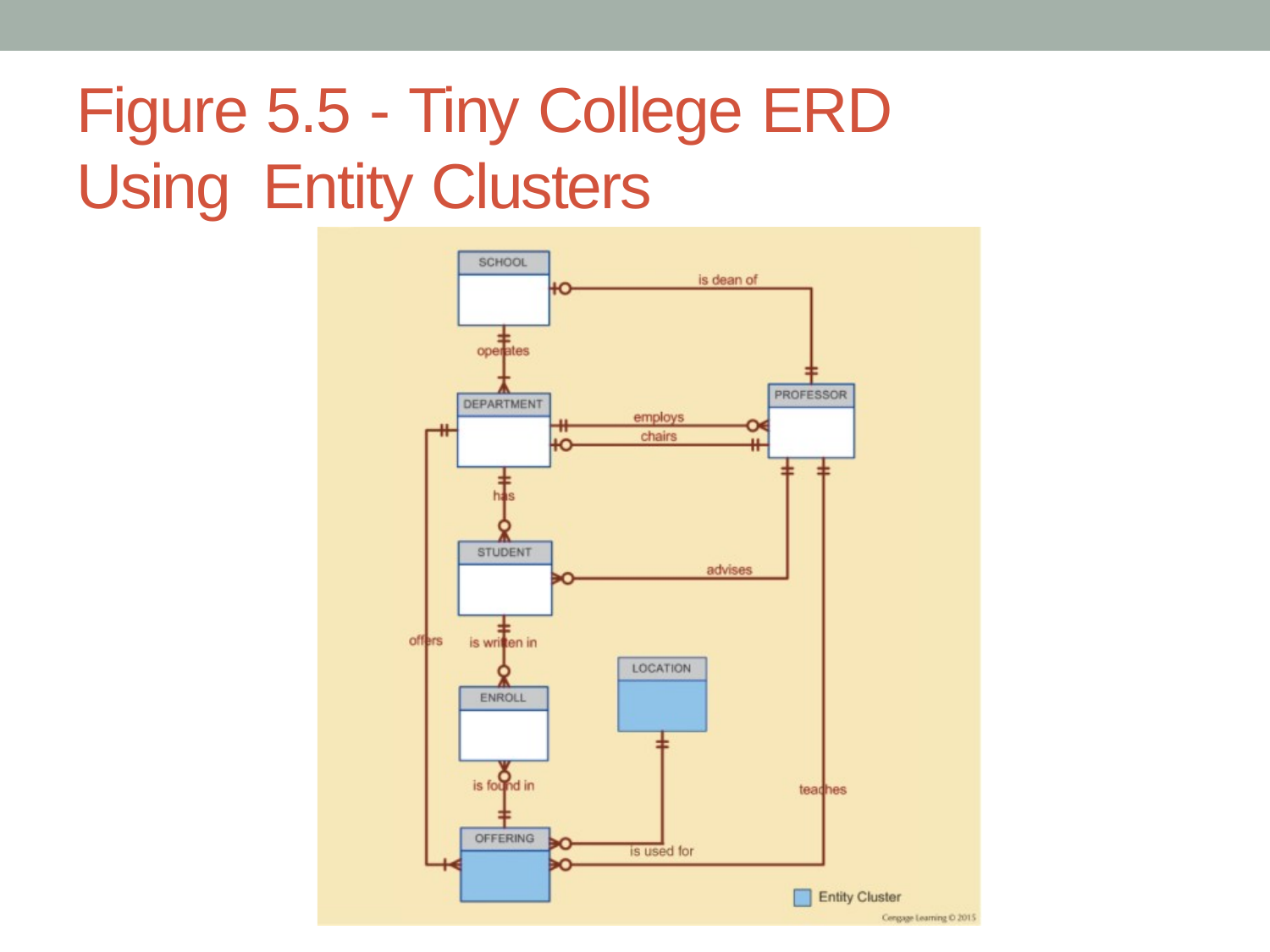

# Figure 5.5 - Tiny College ERD Using  Entity Clusters